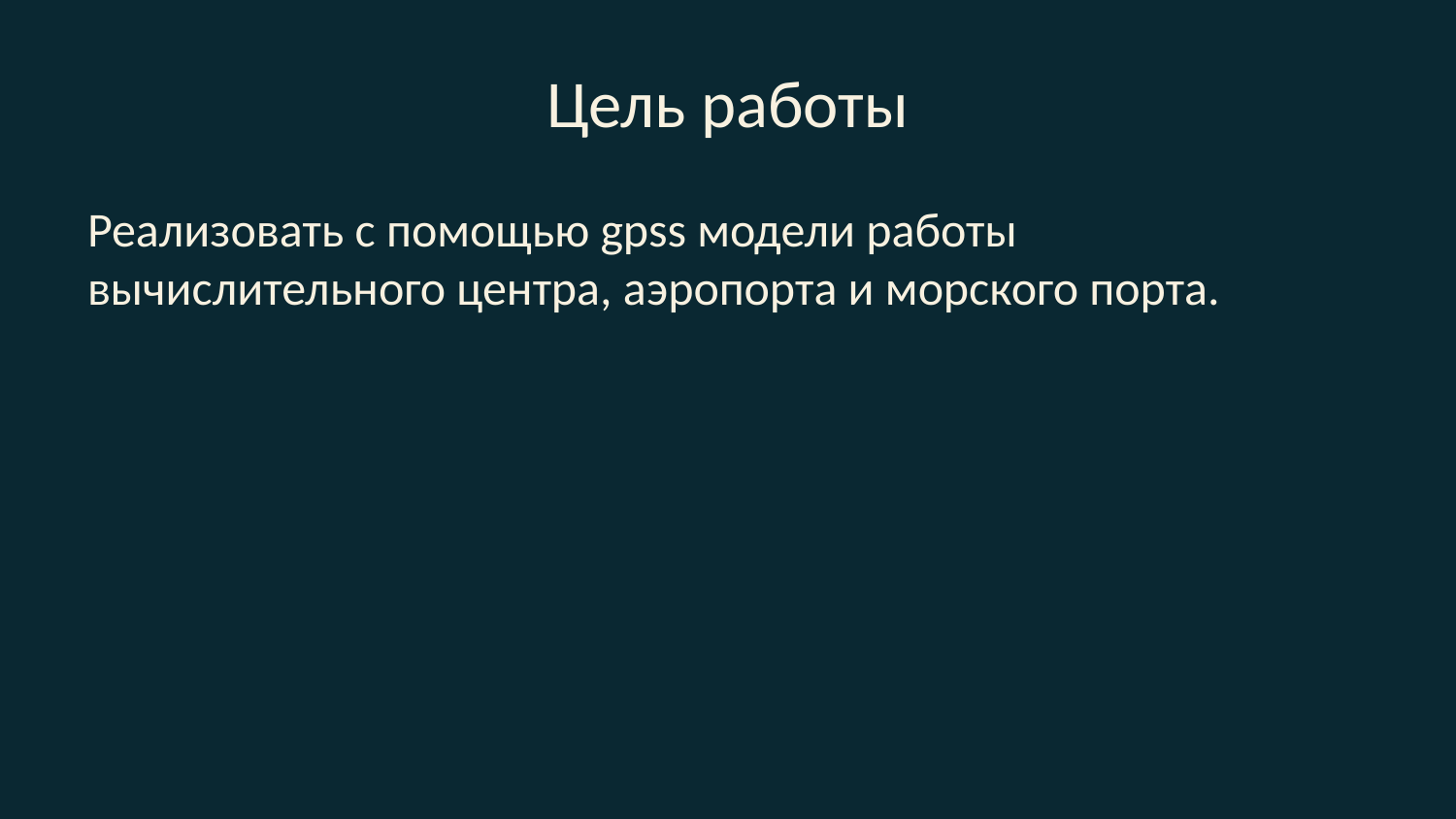

# Цель работы
Реализовать с помощью gpss модели работы вычислительного центра, аэропорта и морского порта.